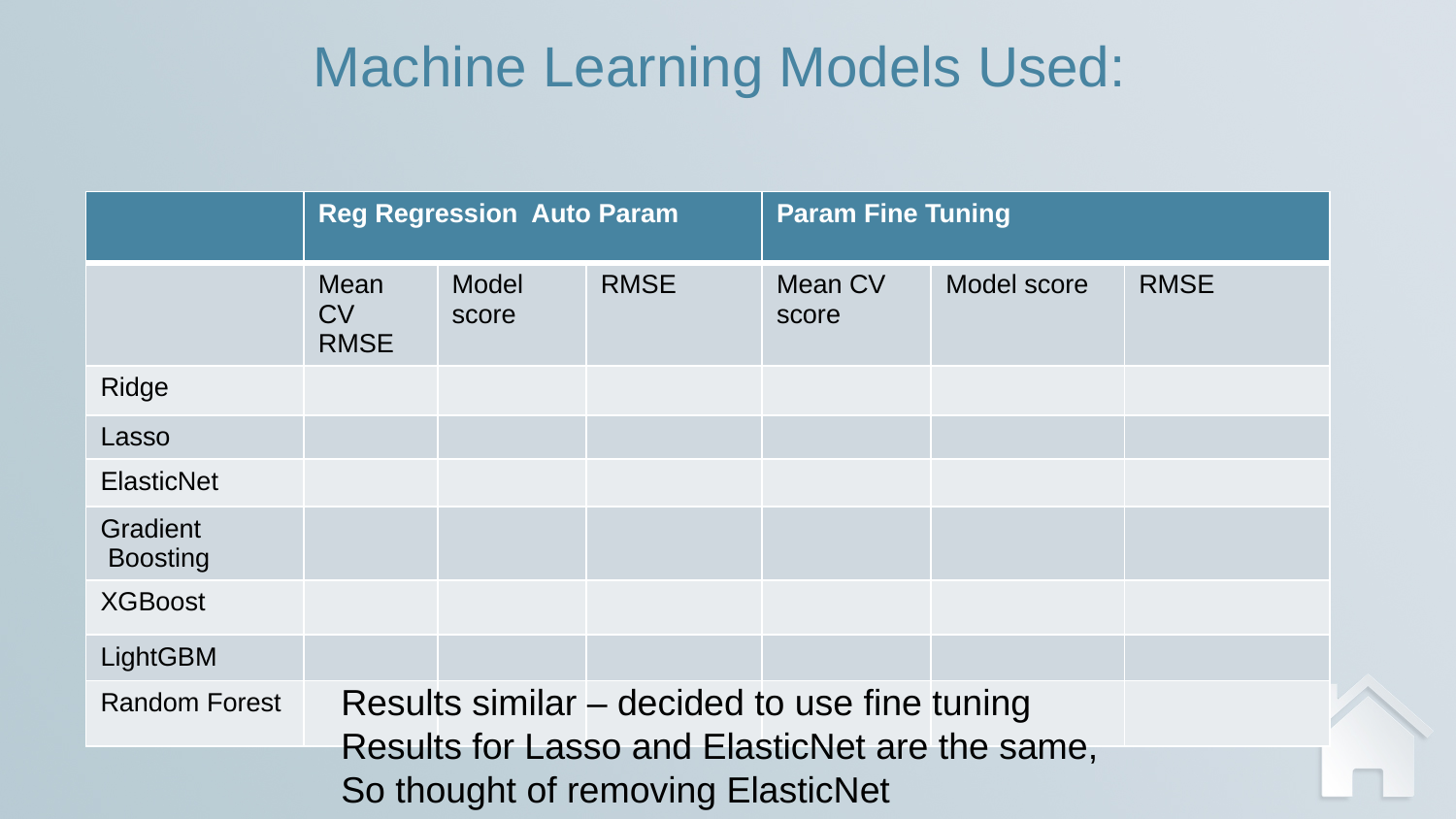

Machine Learning Models Used:
|  | Reg Regression Auto Param |  |  | Param Fine Tuning |  |  |
| --- | --- | --- | --- | --- | --- | --- |
|  | Mean CV RMSE | Model score | RMSE | Mean CV score | Model score | RMSE |
| Ridge |  |  |  |  |  |  |
| Lasso |  |  |  |  |  |  |
| ElasticNet |  |  |  |  |  |  |
| Gradient Boosting |  |  |  |  |  |  |
| XGBoost |  |  |  |  |  |  |
| LightGBM |  |  |  |  |  |  |
| Random Forest |  |  |  |  |  |  |
Results similar – decided to use fine tuning
Results for Lasso and ElasticNet are the same,
So thought of removing ElasticNet